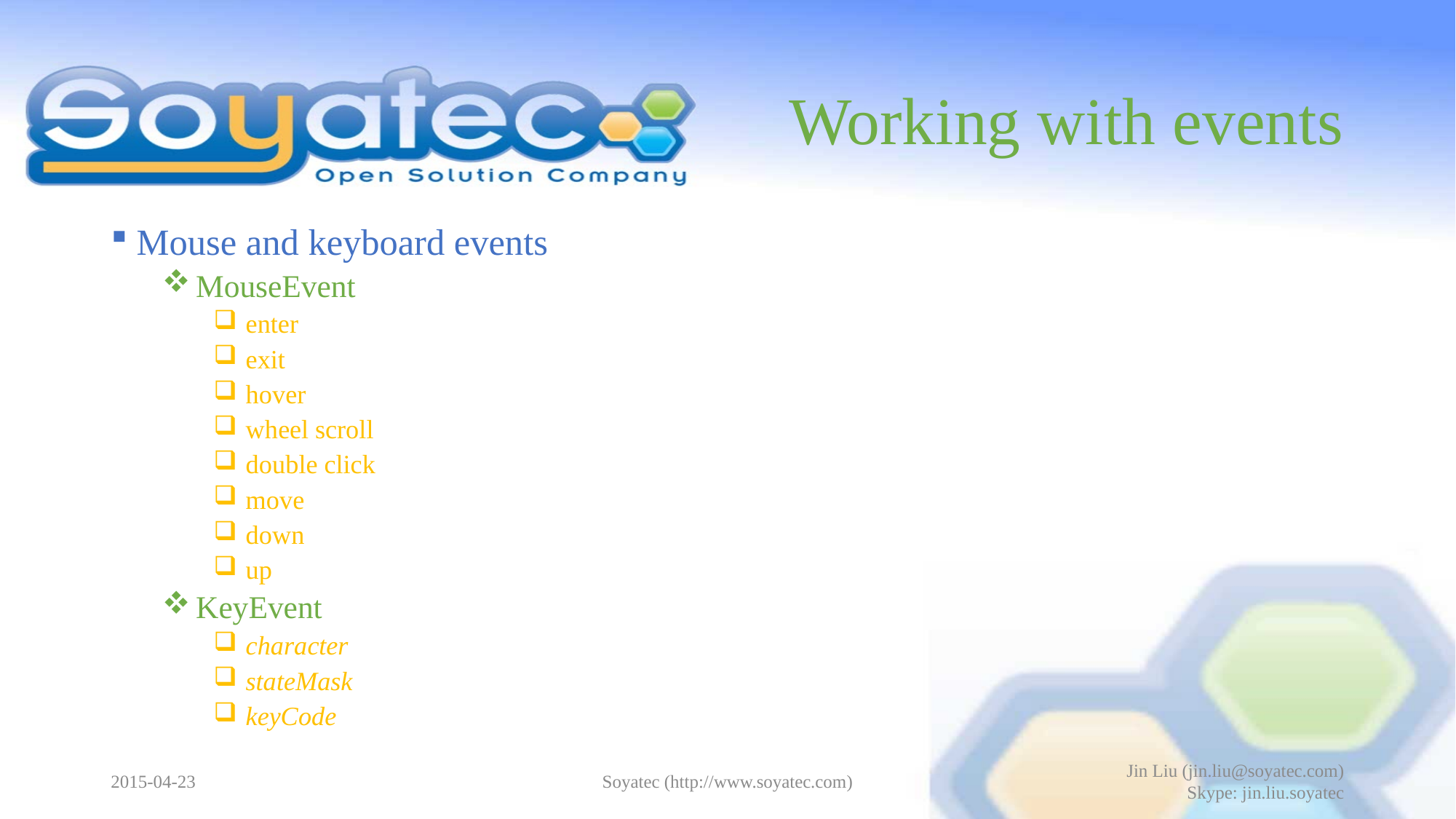

# Working with events
Mouse and keyboard events
 MouseEvent
 enter
 exit
 hover
 wheel scroll
 double click
 move
 down
 up
 KeyEvent
 character
 stateMask
 keyCode

2015-04-23
Soyatec (http://www.soyatec.com)
Jin Liu (jin.liu@soyatec.com)
Skype: jin.liu.soyatec